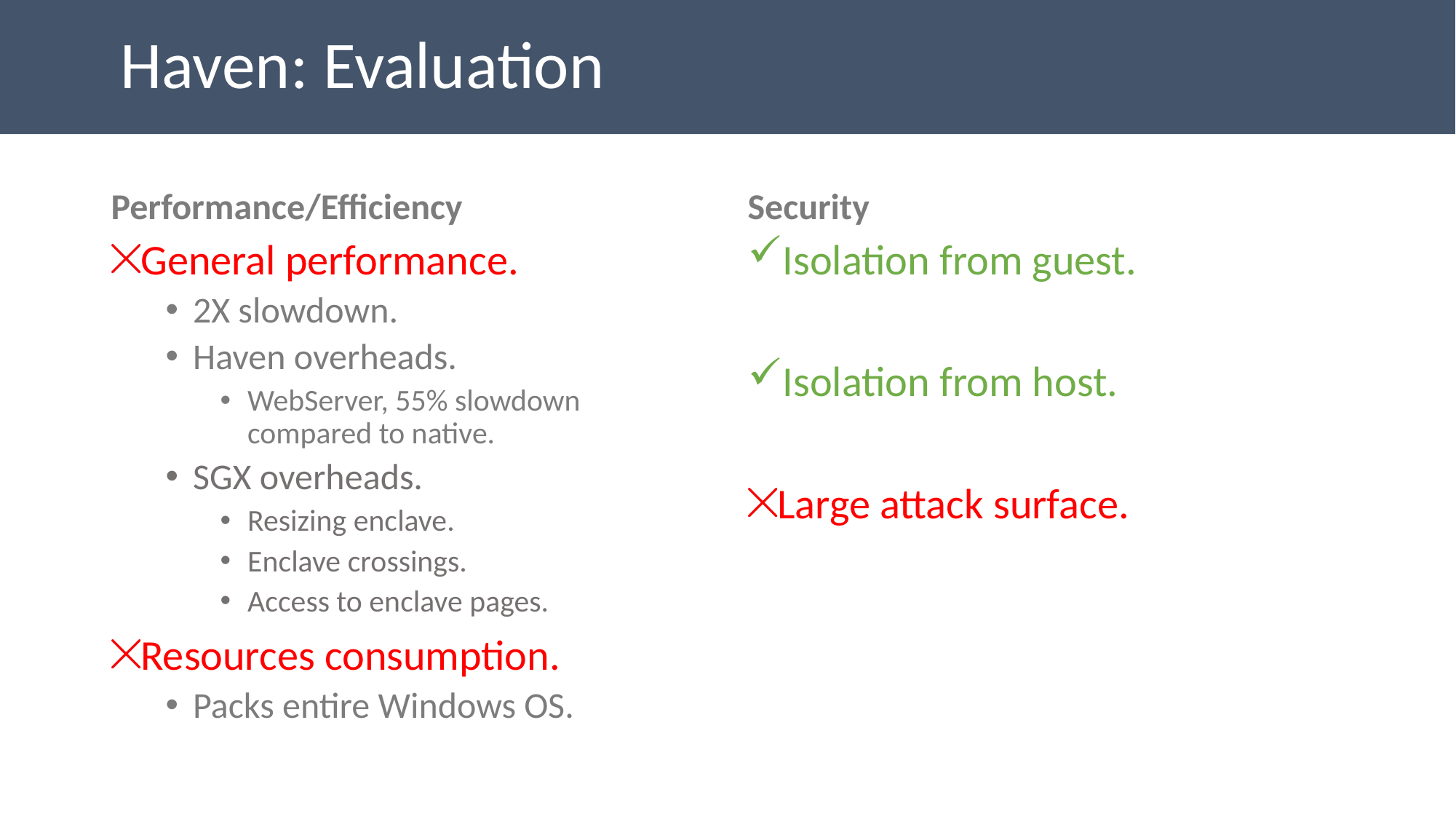

# Haven: Evaluation
Performance/Efficiency
Security
General performance.
2X slowdown.
Haven overheads.
WebServer, 55% slowdown compared to native.
SGX overheads.
Resizing enclave.
Enclave crossings.
Access to enclave pages.
Resources consumption.
Packs entire Windows OS.
Isolation from guest.

Isolation from host.

Large attack surface.